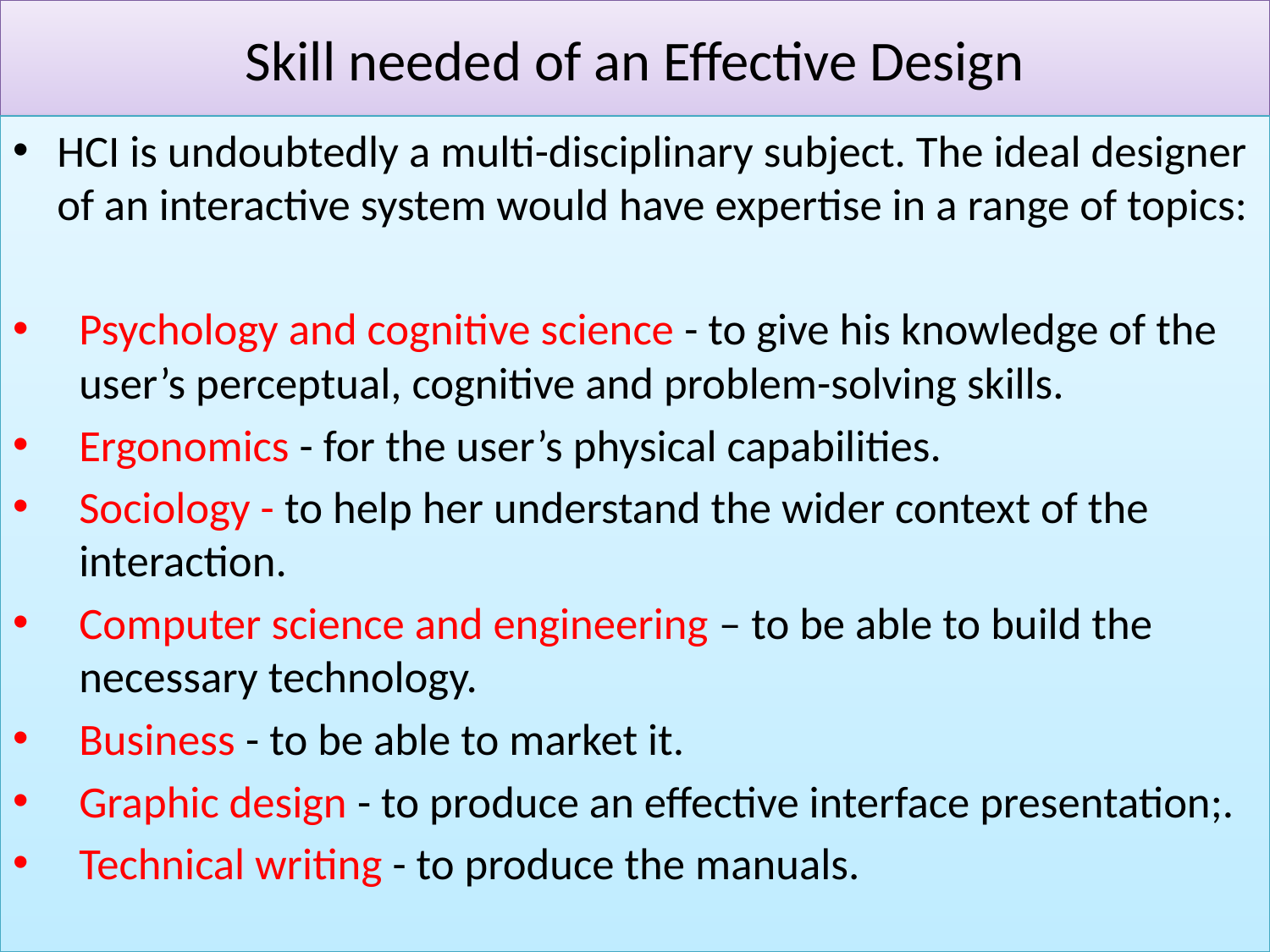

# Skill needed of an Effective Design
HCI is undoubtedly a multi-disciplinary subject. The ideal designer of an interactive system would have expertise in a range of topics:

Psychology and cognitive science - to give his knowledge of the user’s perceptual, cognitive and problem-solving skills.
Ergonomics - for the user’s physical capabilities.
Sociology - to help her understand the wider context of the interaction.
Computer science and engineering – to be able to build the necessary technology.
Business - to be able to market it.
Graphic design - to produce an effective interface presentation;.
Technical writing - to produce the manuals.